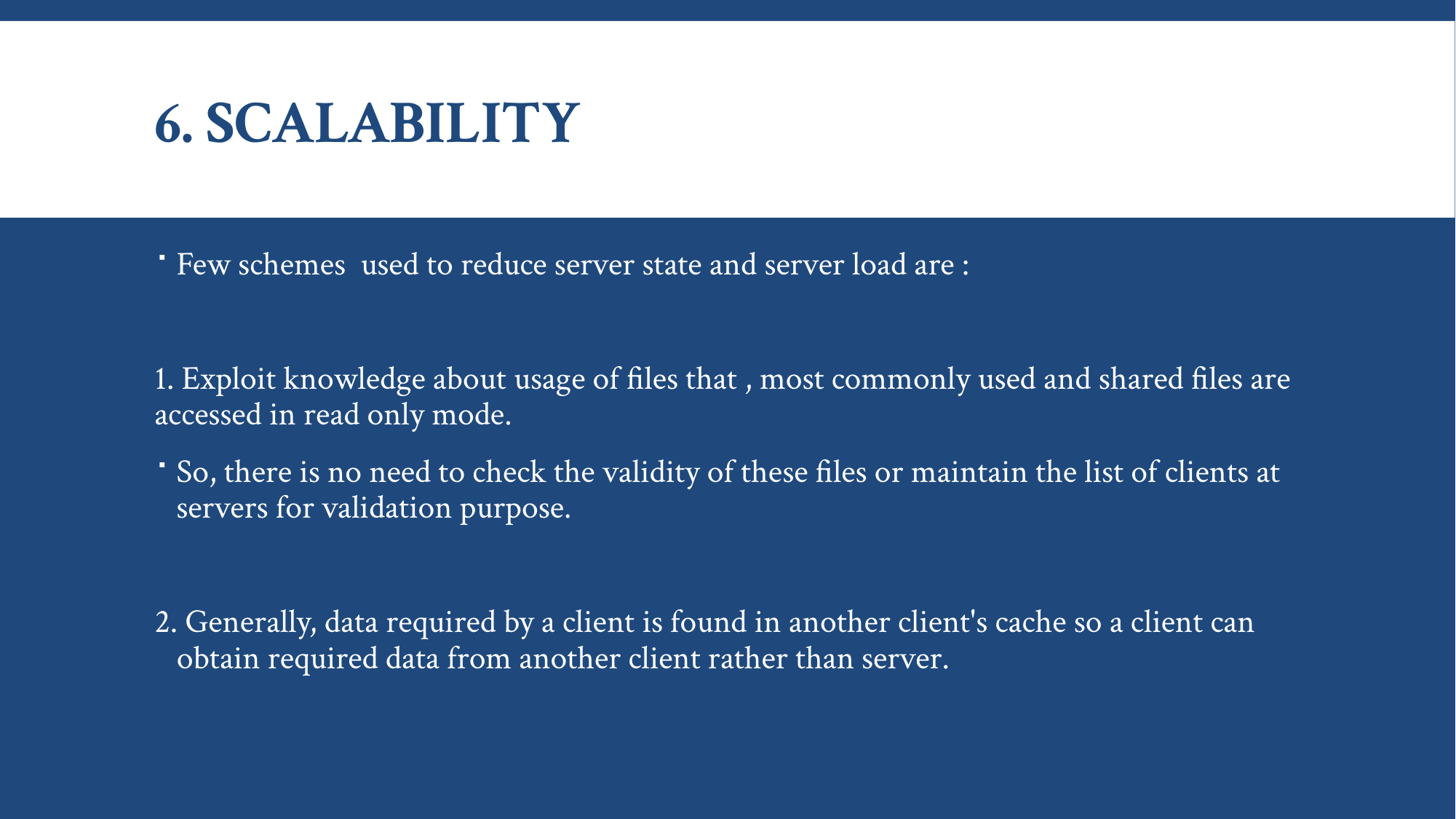

# 6. SCALABILITY
Few schemes  used to reduce server state and server load are :

1. Exploit knowledge about usage of files that , most commonly used and shared files are accessed in read only mode.
So, there is no need to check the validity of these files or maintain the list of clients at servers for validation purpose.

2. Generally, data required by a client is found in another client's cache so a client can
   obtain required data from another client rather than server.